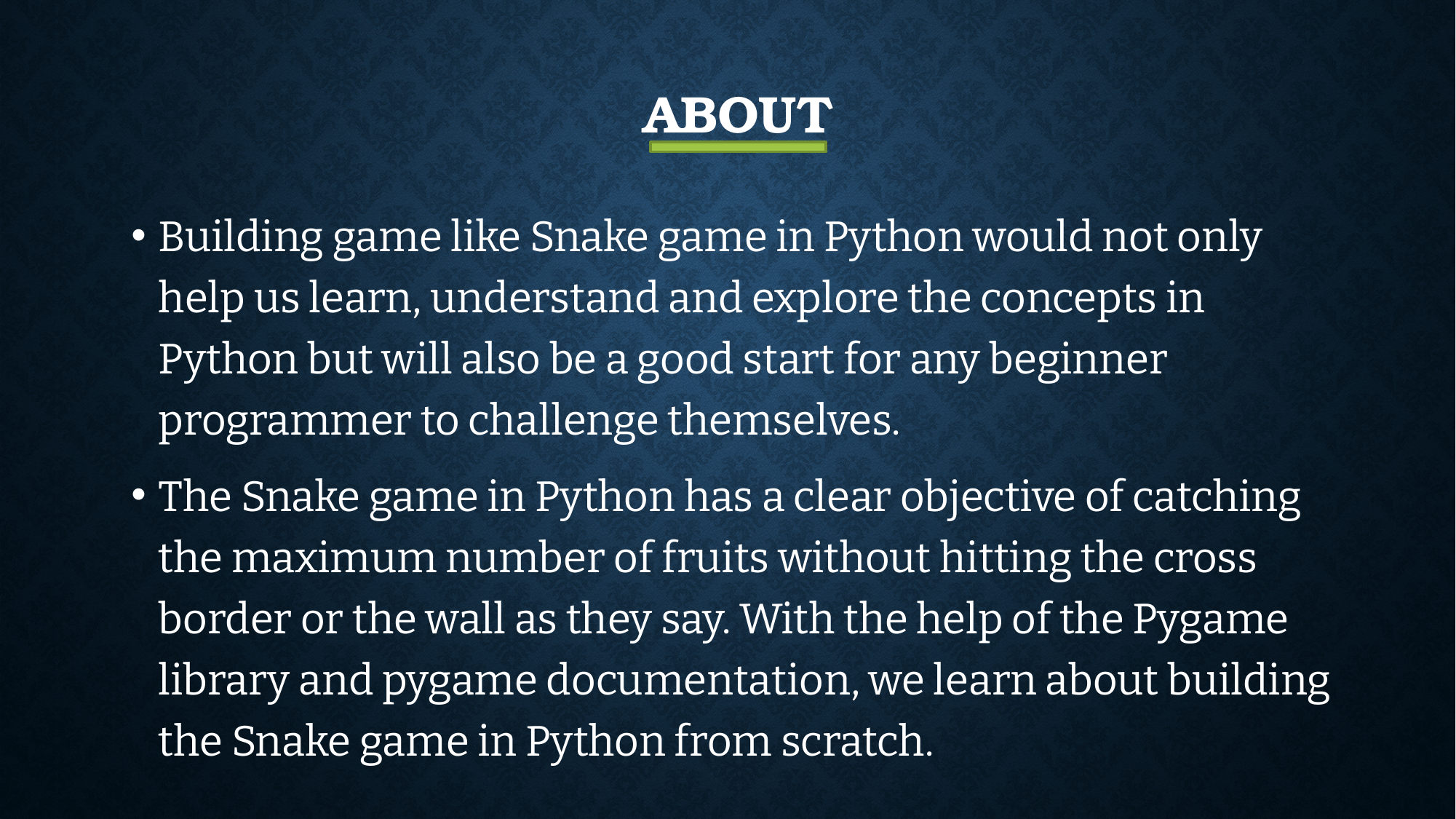

# about

Building game like Snake game in Python would not only help us learn, understand and explore the concepts in Python but will also be a good start for any beginner programmer to challenge themselves.
The Snake game in Python has a clear objective of catching the maximum number of fruits without hitting the cross border or the wall as they say. With the help of the Pygame library and pygame documentation, we learn about building the Snake game in Python from scratch.